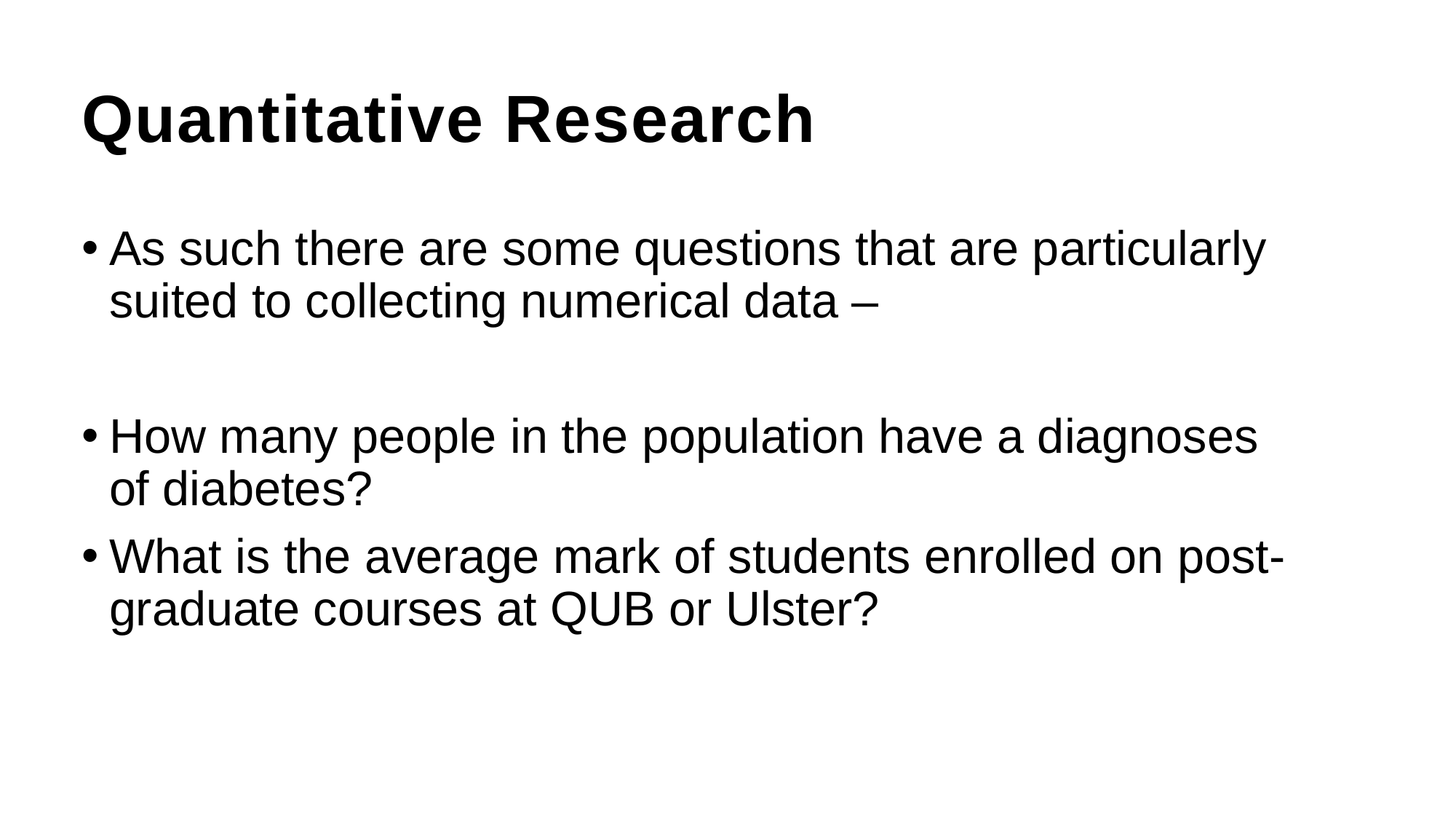

# Quantitative Research
As such there are some questions that are particularly suited to collecting numerical data –

How many people in the population have a diagnoses of diabetes?
What is the average mark of students enrolled on post-graduate courses at QUB or Ulster?